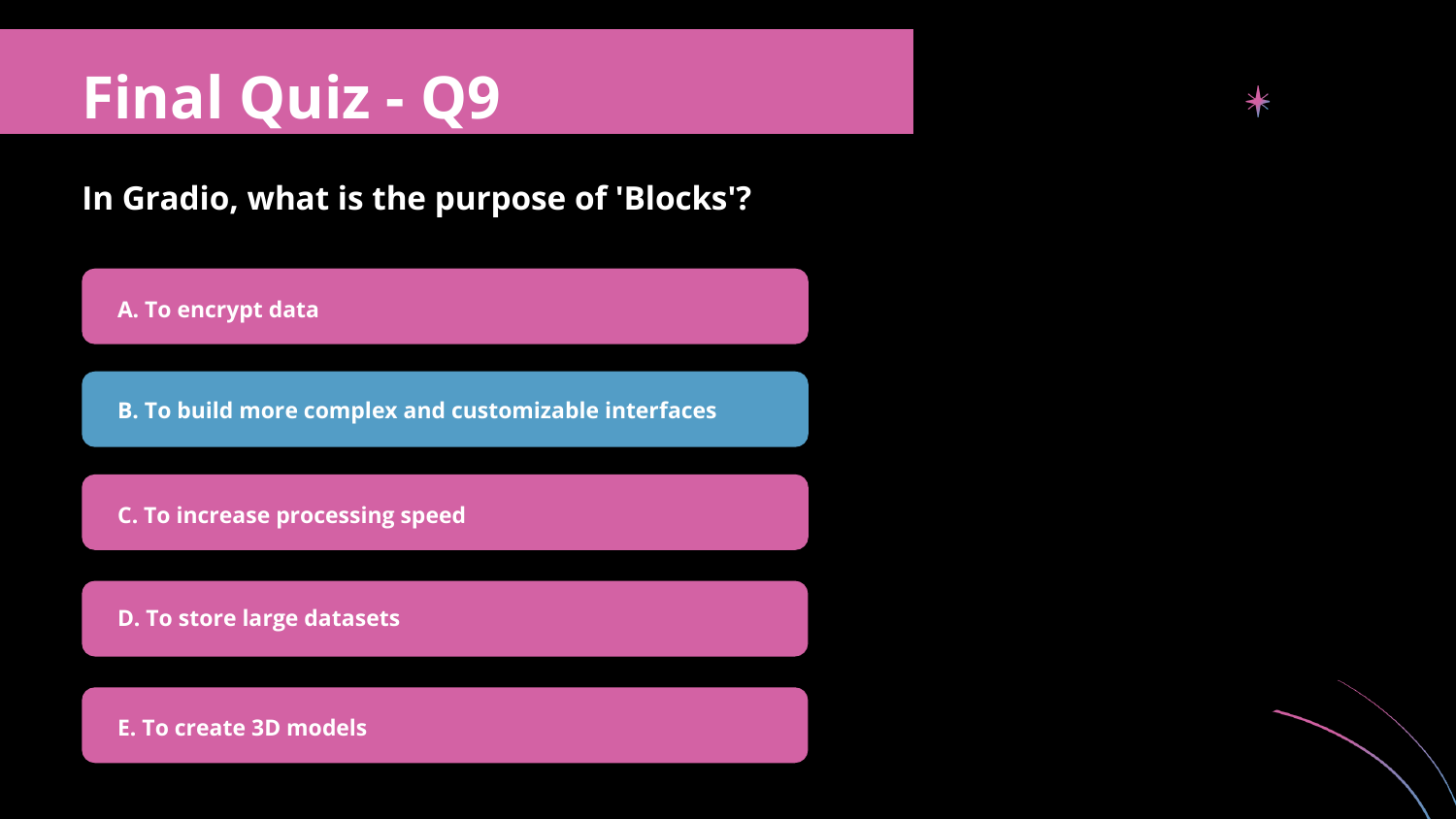

Final Quiz - Q9

In Gradio, what is the purpose of 'Blocks'?

A. To encrypt data
B. To build more complex and customizable interfaces

C. To increase processing speed
D. To store large datasets

E. To create 3D models